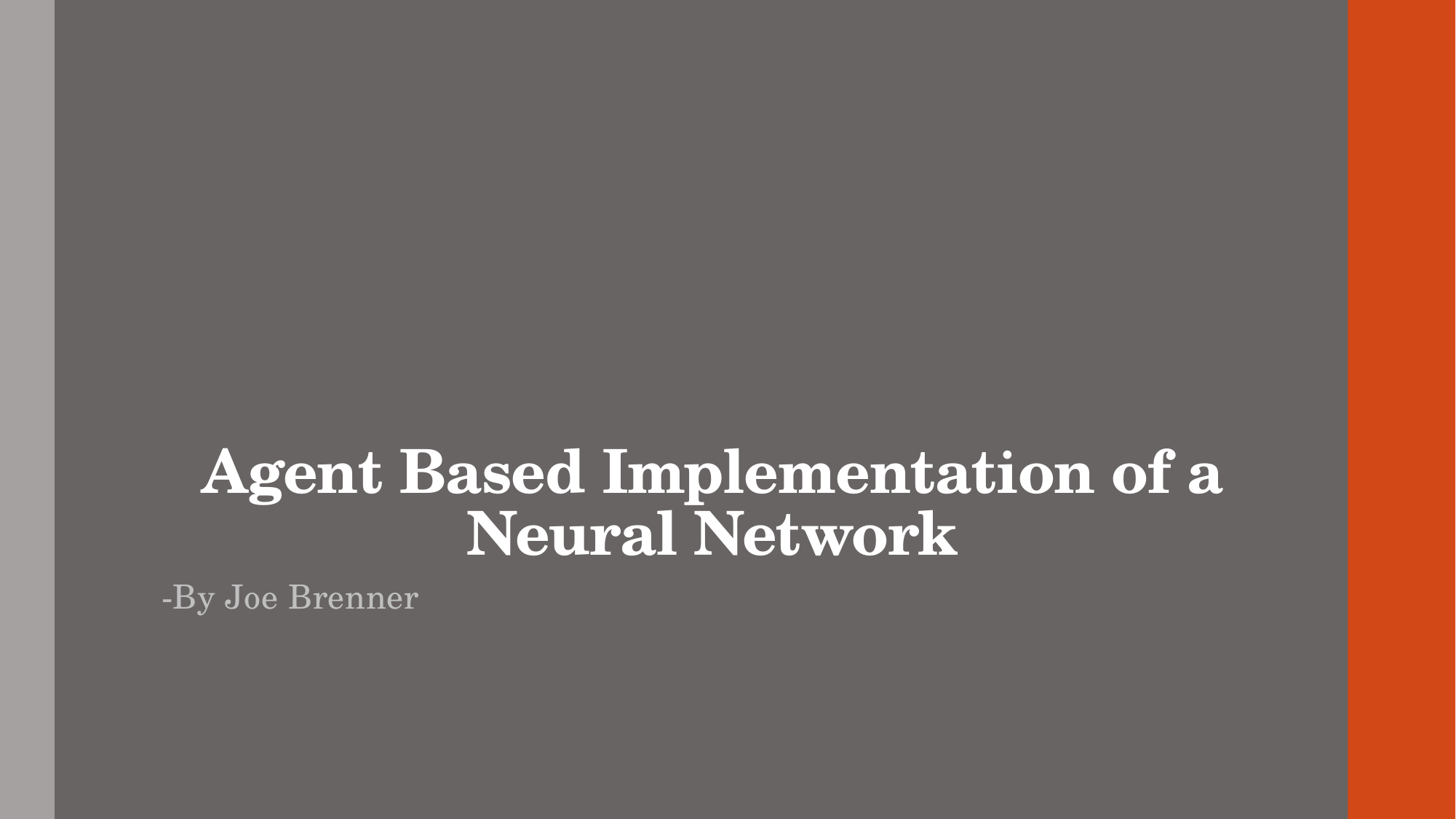

# Agent Based Implementation of a Neural Network
-By Joe Brenner